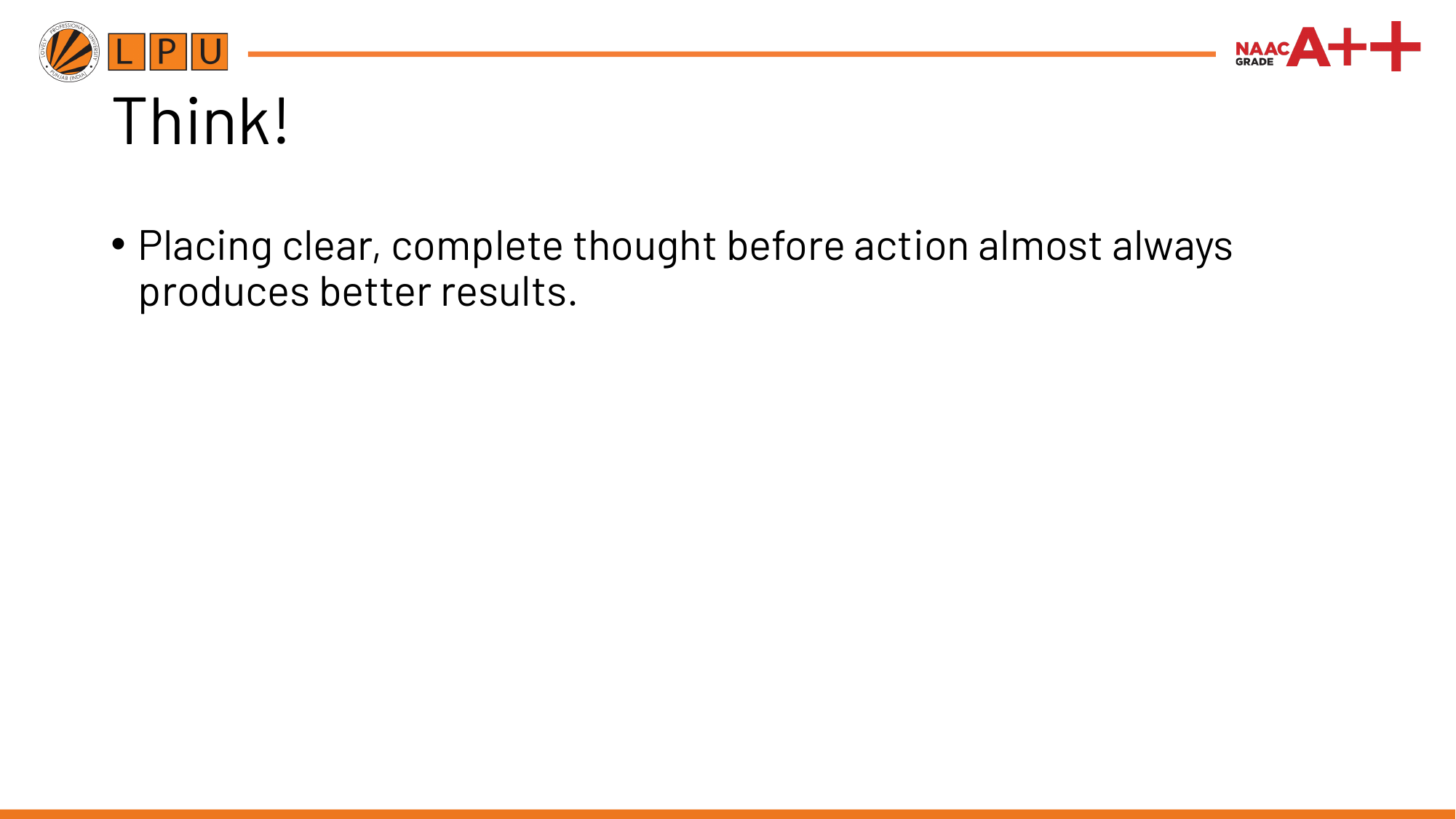

# Think!
Placing clear, complete thought before action almost always produces better results.